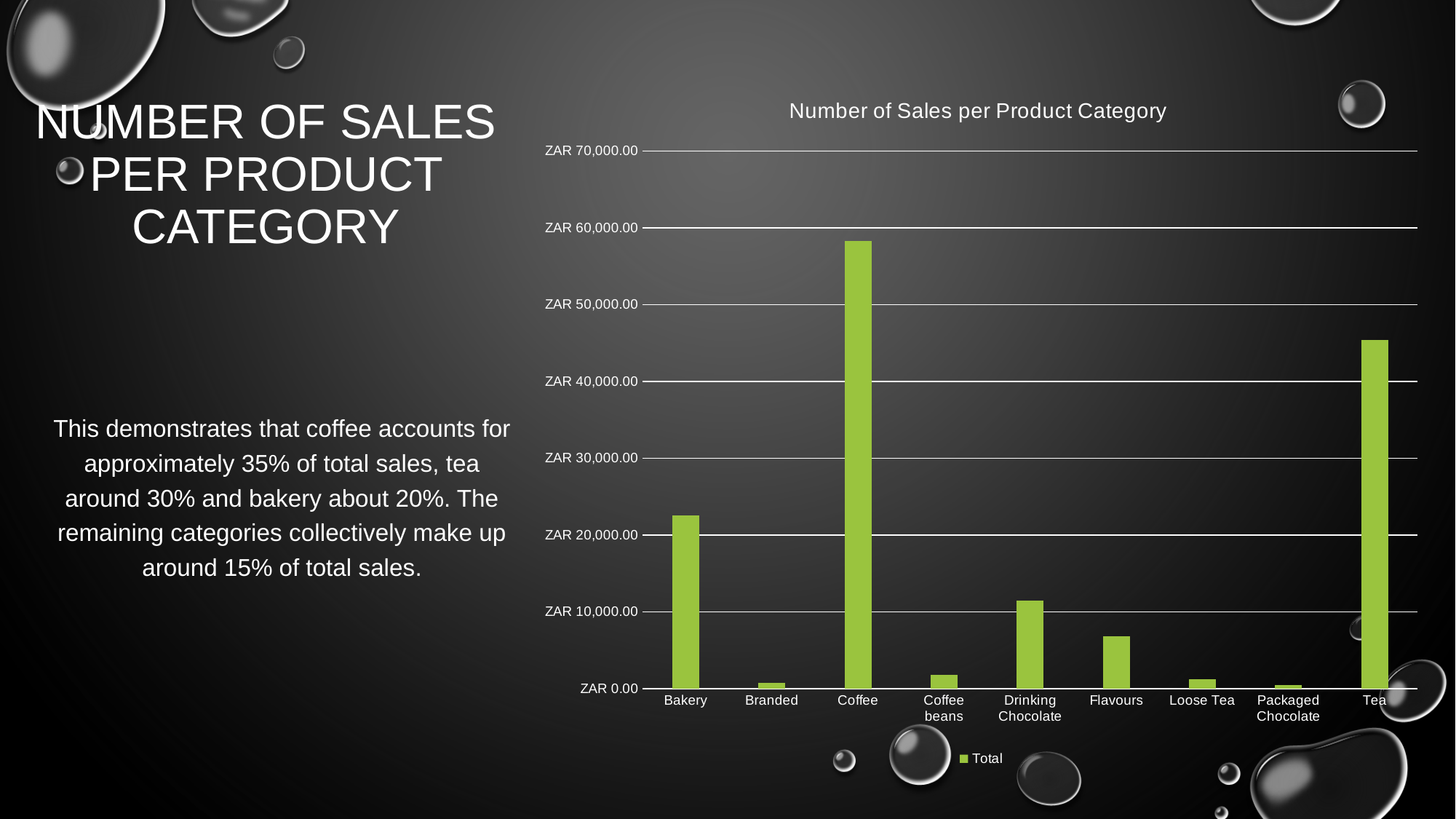

# Number of sales per product category

### Chart: Number of Sales per Product Category

| Category | Total |
|---|---|
| Bakery | 22542.0 |
| Branded | 747.0 |
| Coffee | 58306.0 |
| Coffee beans | 1753.0 |
| Drinking Chocolate | 11462.0 |
| Flavours | 6790.0 |
| Loose Tea | 1210.0 |
| Packaged Chocolate | 487.0 |
| Tea | 45421.0 |
This demonstrates that coffee accounts for approximately 35% of total sales, tea around 30% and bakery about 20%. The remaining categories collectively make up around 15% of total sales.